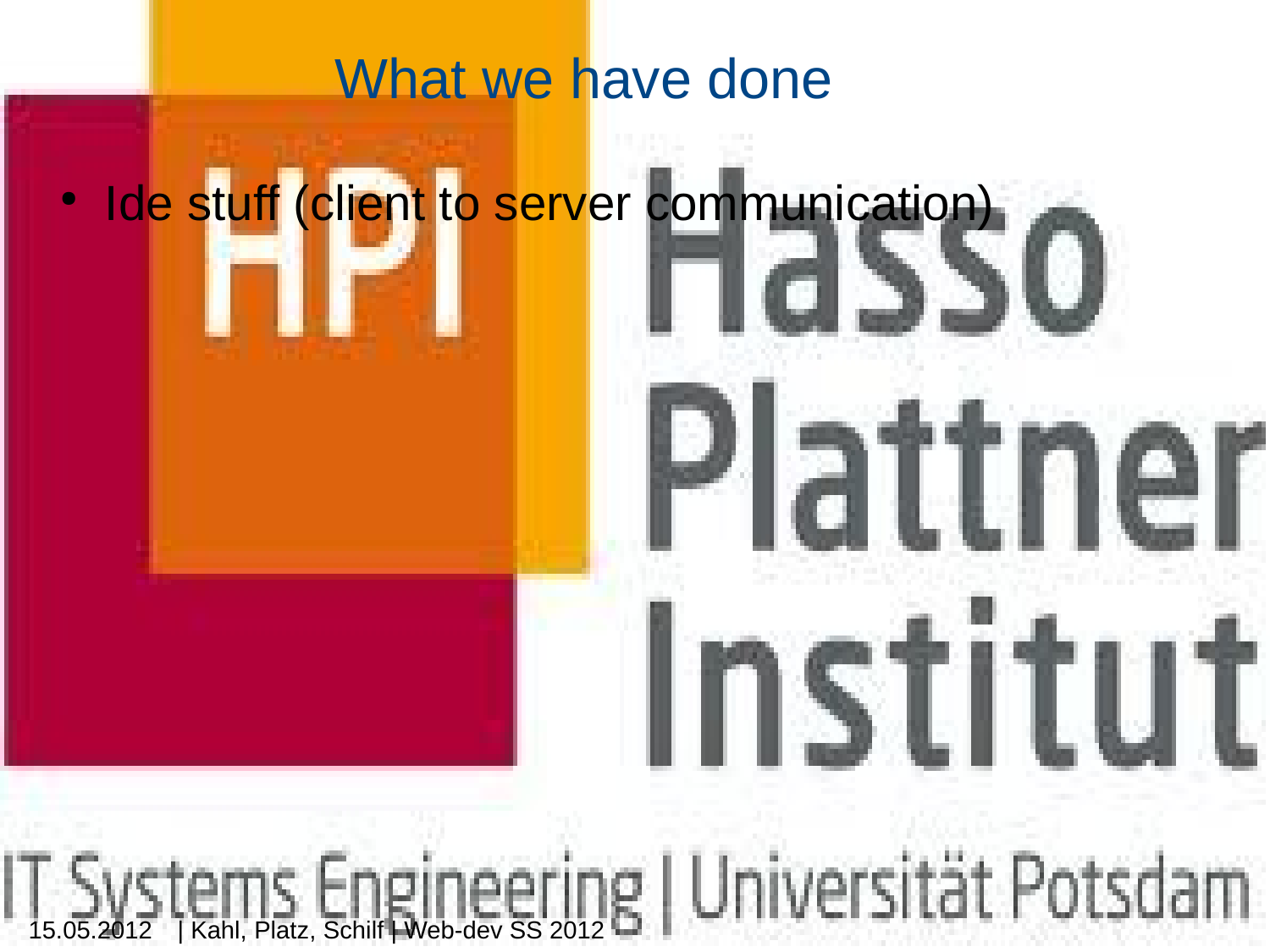

What we have done

Ide stuff (client to server communication)
15.05.2012
| Kahl, Platz, Schilf | Web-dev SS 2012